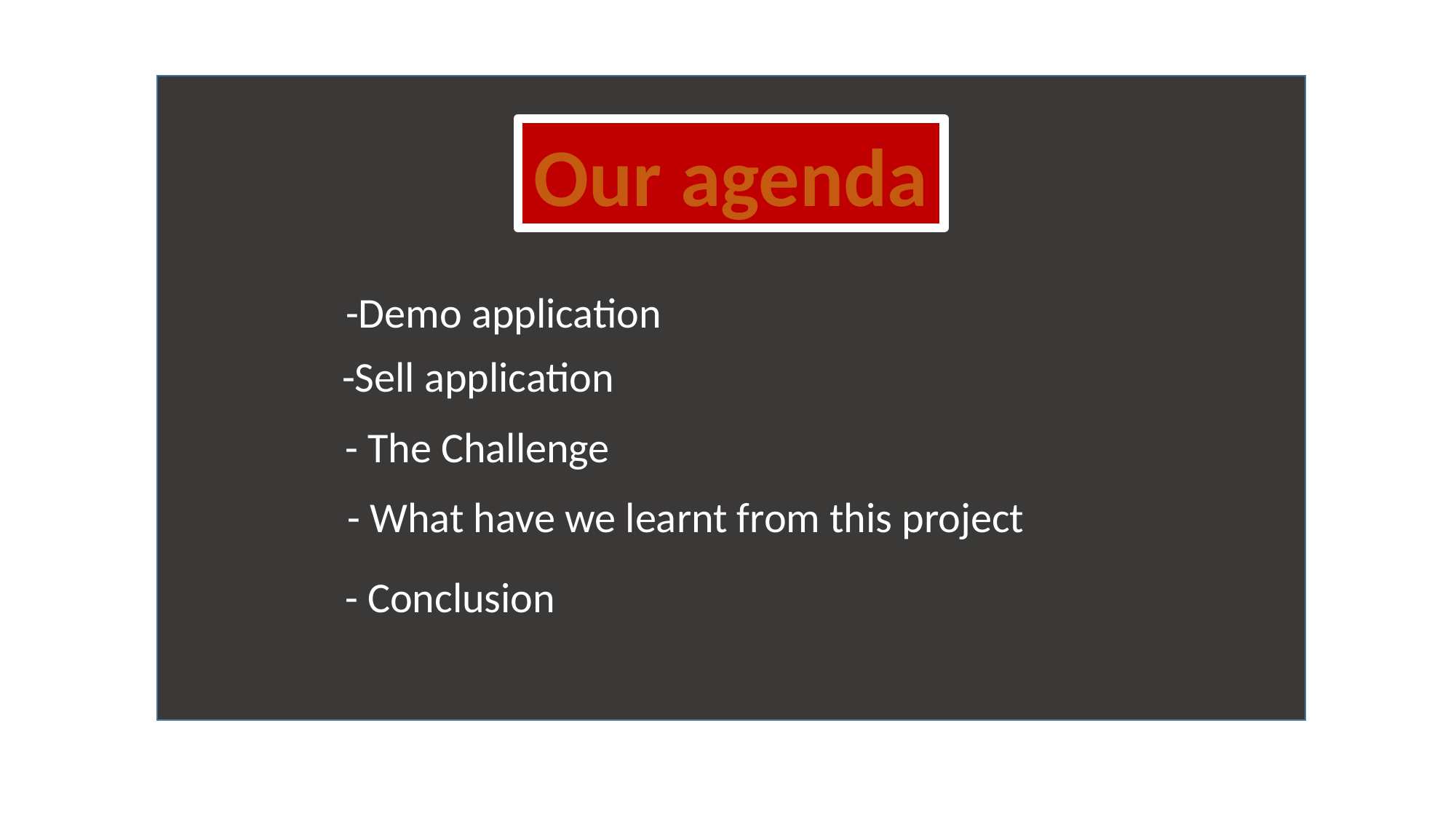

Our agenda
-Demo application
-Sell application
- The Challenge
- What have we learnt from this project
- Conclusion